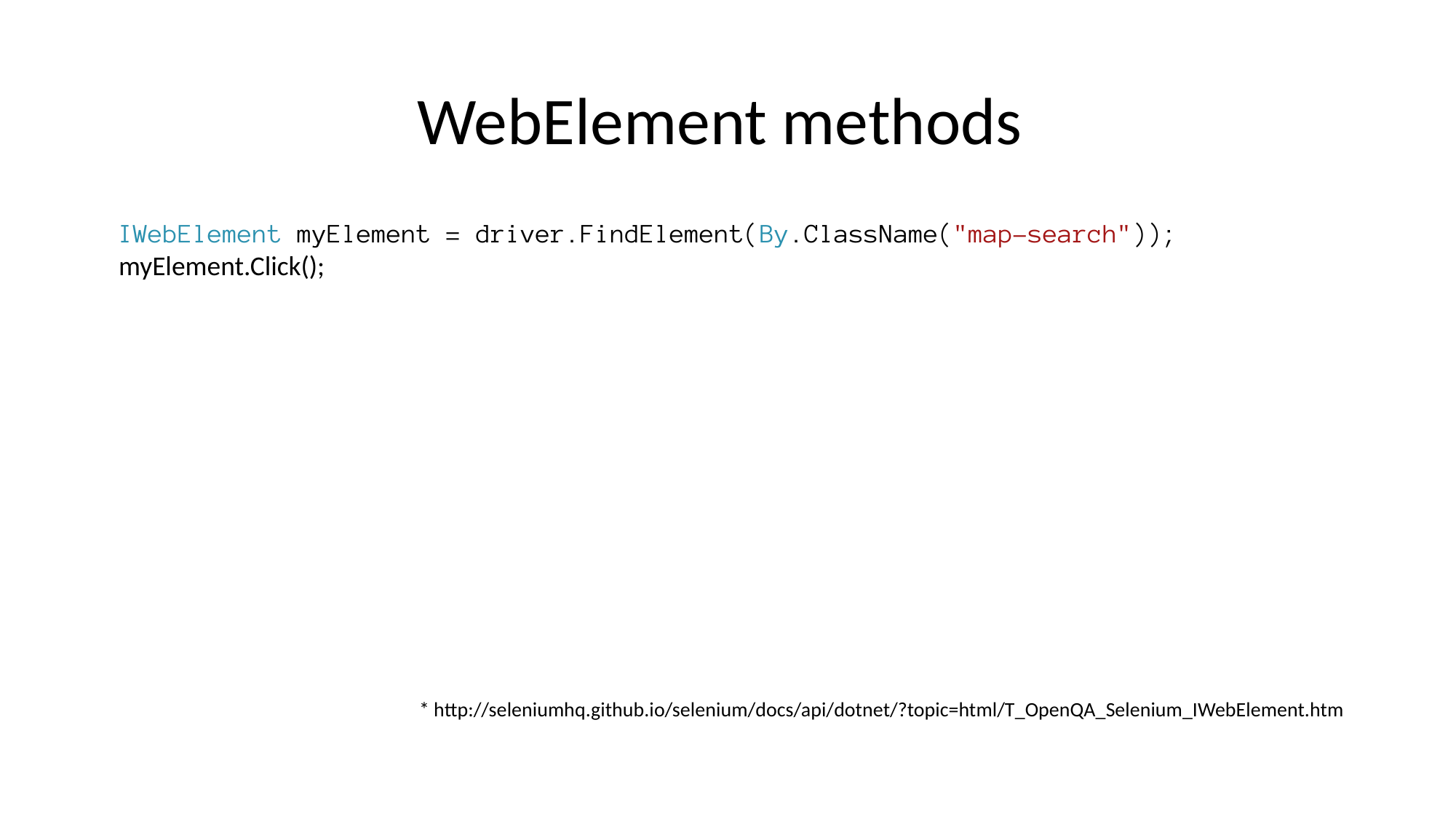

# WebElement methods
IWebElement myElement = driver.FindElement(By.ClassName("map-search"));
myElement.Click();
* http://seleniumhq.github.io/selenium/docs/api/dotnet/?topic=html/T_OpenQA_Selenium_IWebElement.htm